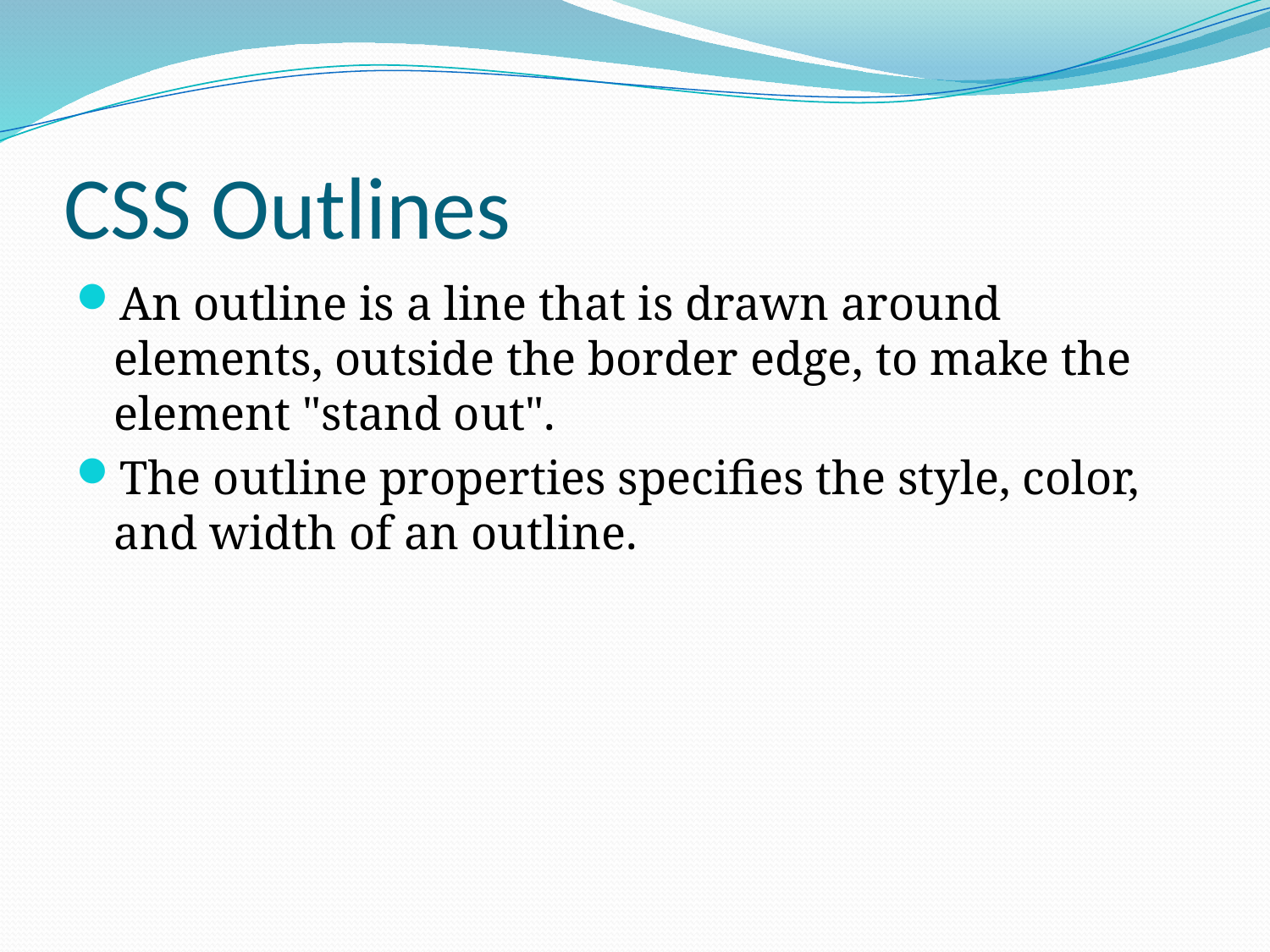

# CSS Outlines
An outline is a line that is drawn around elements, outside the border edge, to make the element "stand out".
The outline properties specifies the style, color, and width of an outline.